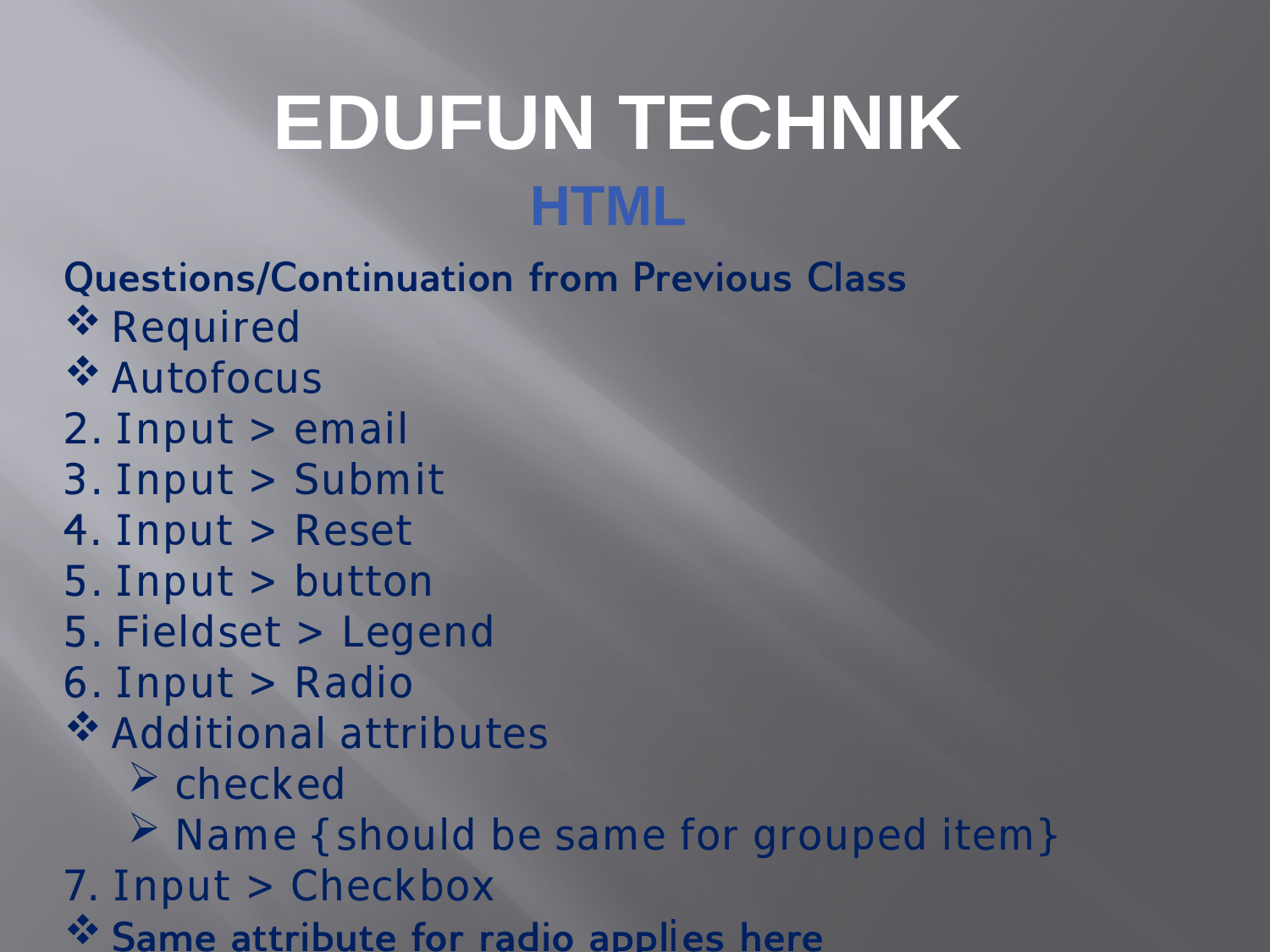

EDUFUN TECHNIK
HTML
Questions/Continuation from Previous Class
Required
Autofocus
2. Input > email
3. Input > Submit
4. Input > Reset
5. Input > button
5. Fieldset > Legend
6. Input > Radio
Additional attributes
checked
Name {should be same for grouped item}
7. Input > Checkbox
Same attribute for radio applies here